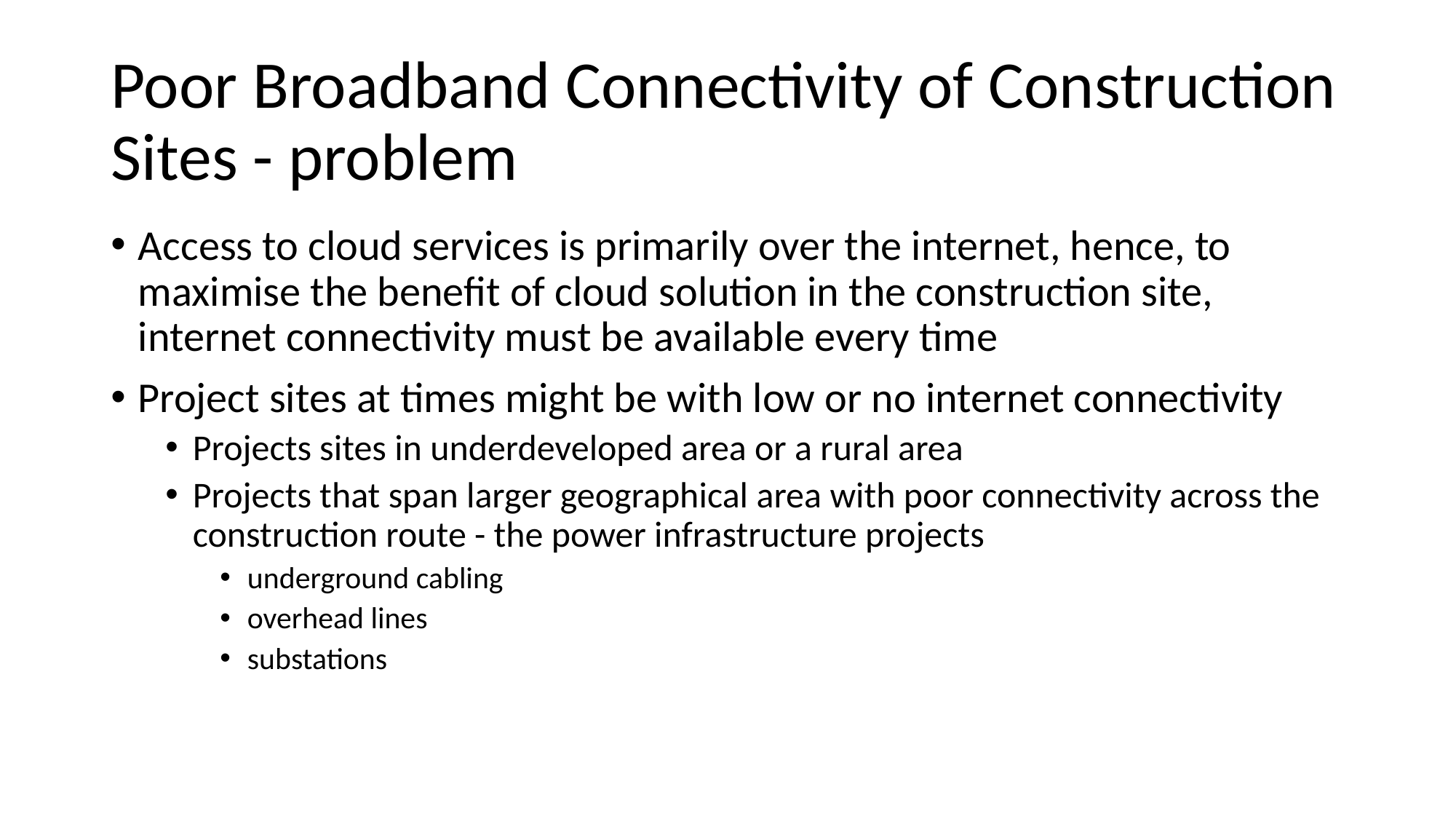

# Poor Broadband Connectivity of Construction Sites - problem
Access to cloud services is primarily over the internet, hence, to maximise the benefit of cloud solution in the construction site, internet connectivity must be available every time
Project sites at times might be with low or no internet connectivity
Projects sites in underdeveloped area or a rural area
Projects that span larger geographical area with poor connectivity across the construction route - the power infrastructure projects
underground cabling
overhead lines
substations